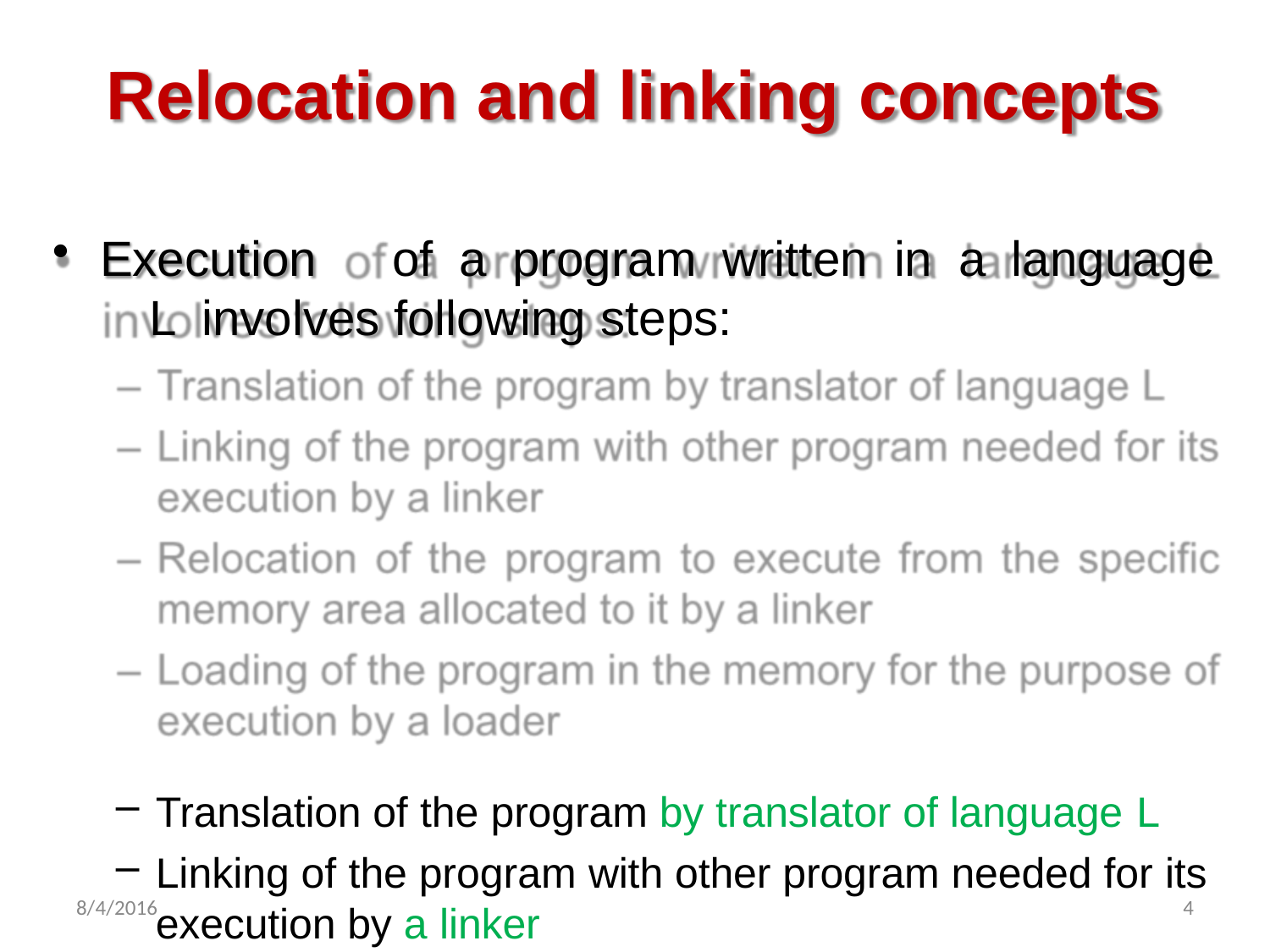

# Relocation and linking concepts

Execution	of	a	program	written	in	a	language	L  involves following steps:

Translation of the program by translator of language L
Linking of the program with other program needed for its  execution by a linker
Relocation	of the	program	to execute	from the	specific  memory area allocated to it by a linker
Loading of the program in the memory for the purpose of  execution by a loader
8/4/2016

4